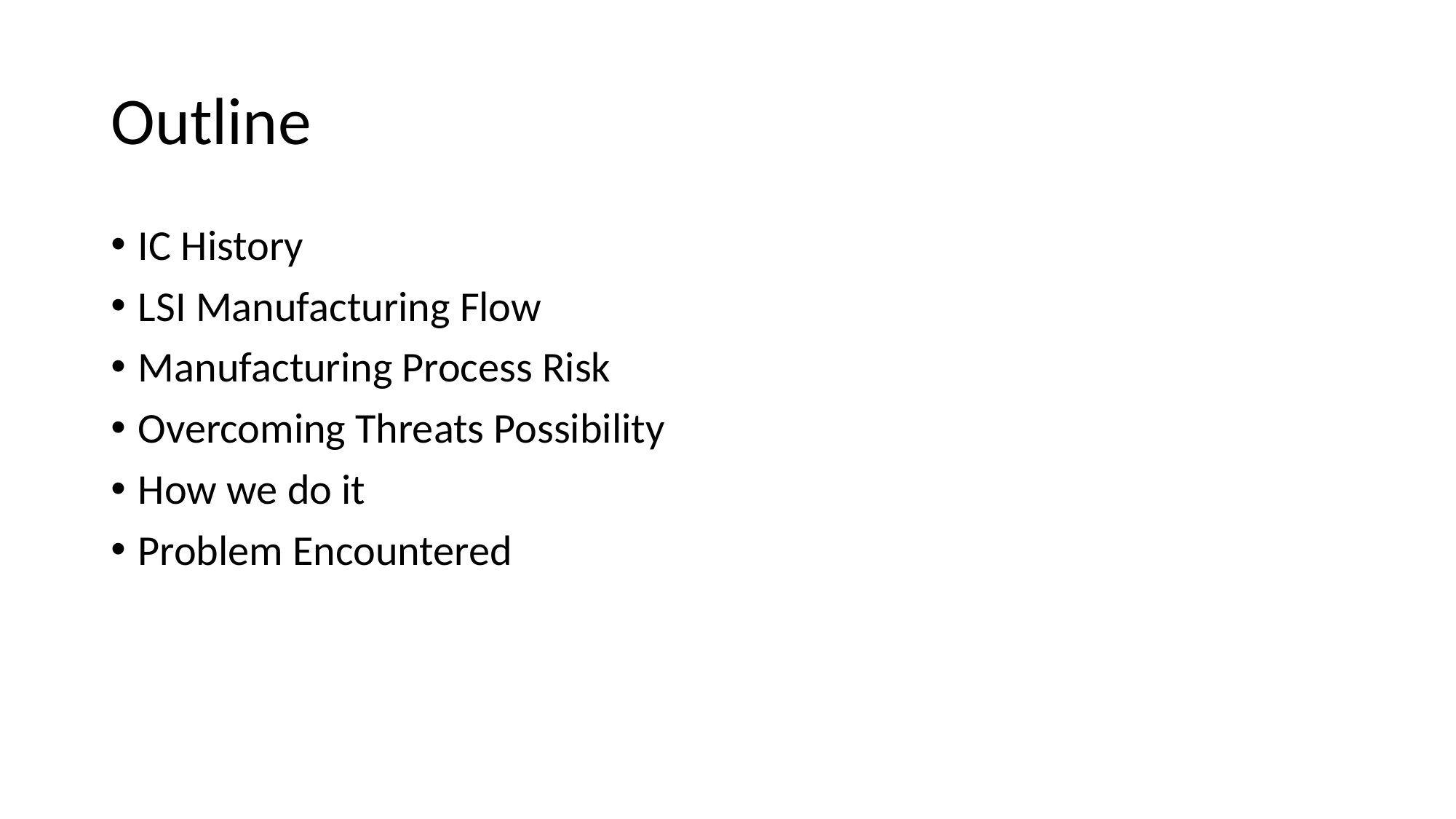

# Outline
IC History
LSI Manufacturing Flow
Manufacturing Process Risk
Overcoming Threats Possibility
How we do it
Problem Encountered